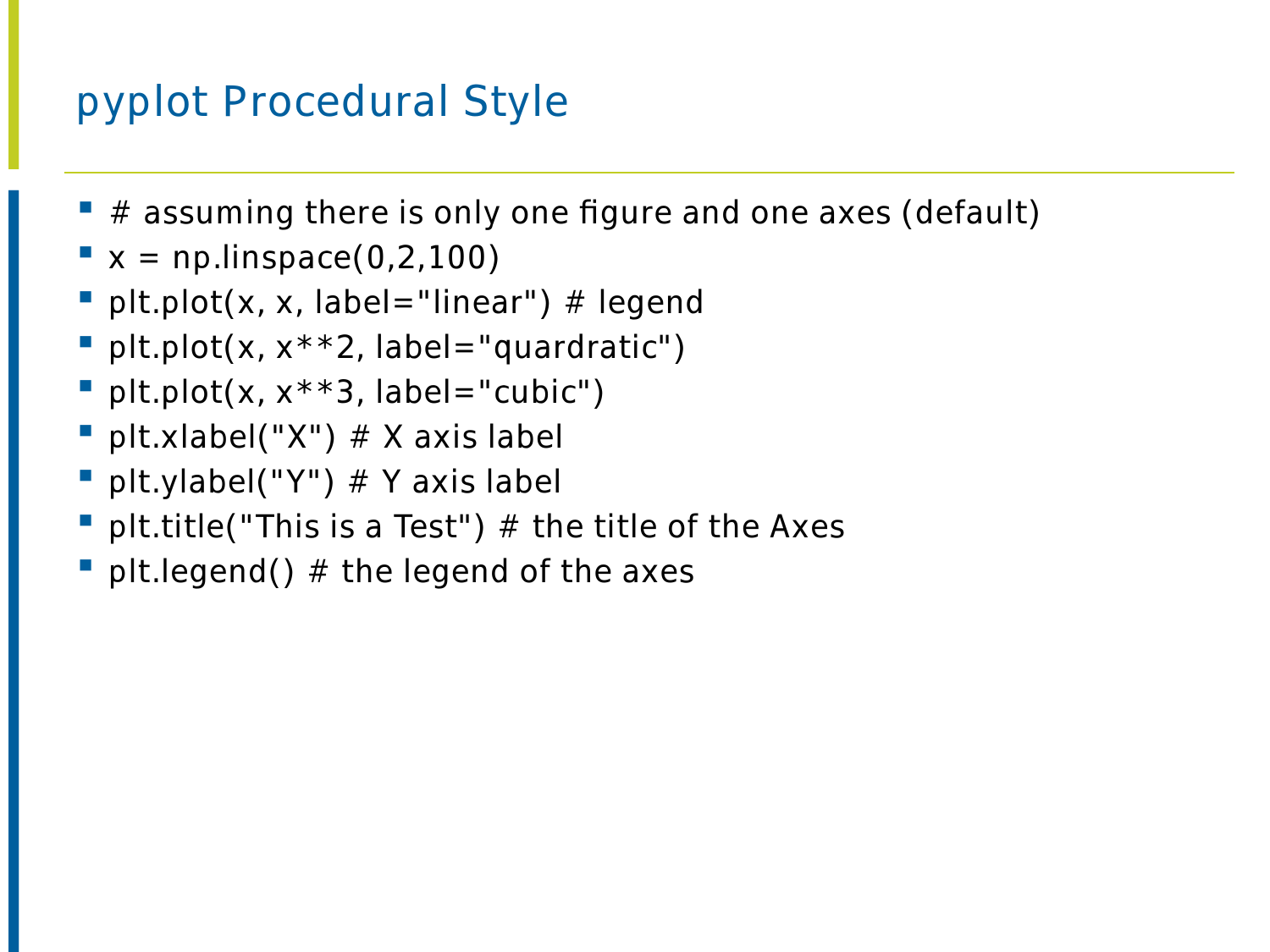

# pyplot Procedural Style
# assuming there is only one figure and one axes (default)
x = np.linspace(0,2,100)
plt.plot(x, x, label="linear") # legend
plt.plot(x, x**2, label="quardratic")
plt.plot(x, x**3, label="cubic")
plt.xlabel("X") # X axis label
plt.ylabel("Y") # Y axis label
plt.title("This is a Test") # the title of the Axes
plt.legend() # the legend of the axes